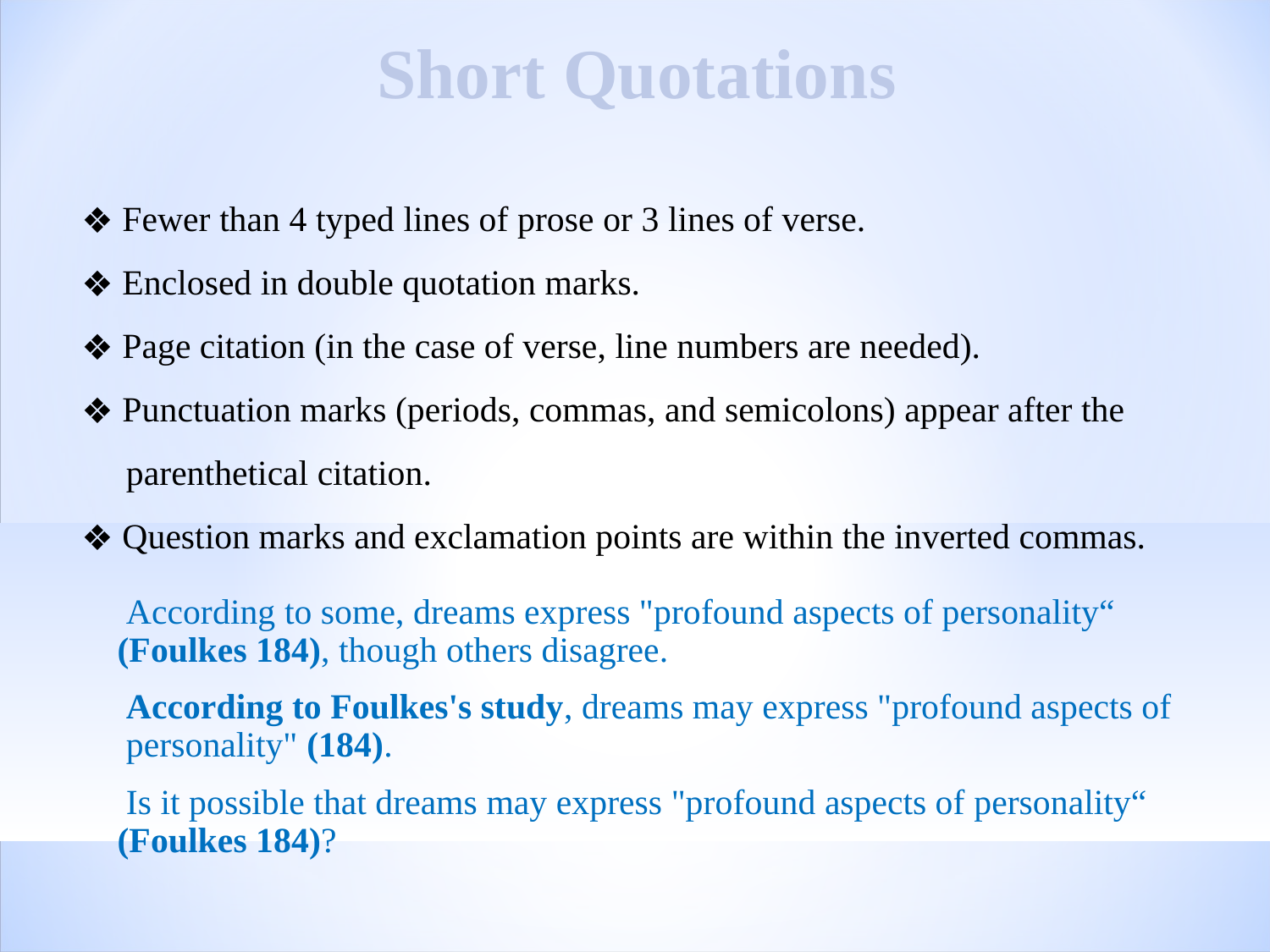

Short Quotations
 Fewer than 4 typed lines of prose or 3 lines of verse.
 Enclosed in double quotation marks.
 Page citation (in the case of verse, line numbers are needed).
 Punctuation marks (periods, commas, and semicolons) appear after the
     parenthetical citation.
 Question marks and exclamation points are within the inverted commas.

     According to some, dreams express "profound aspects of personality“
    (Foulkes 184), though others disagree.

     According to Foulkes's study, dreams may express "profound aspects of
     personality" (184).

     Is it possible that dreams may express "profound aspects of personality“
    (Foulkes 184)?